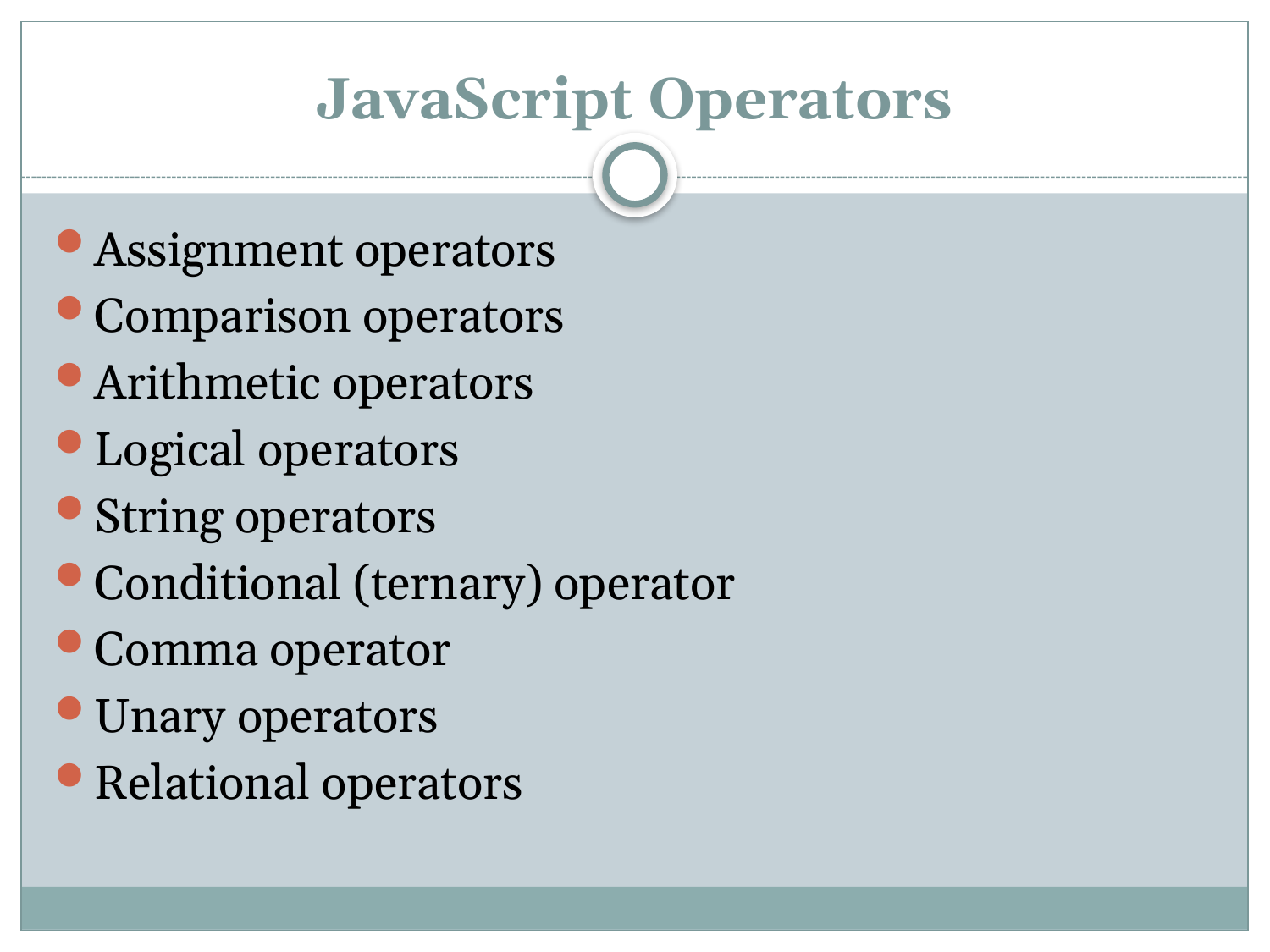

# JavaScript Operators
Assignment operators
Comparison operators
Arithmetic operators
Logical operators
String operators
Conditional (ternary) operator
Comma operator
Unary operators
Relational operators